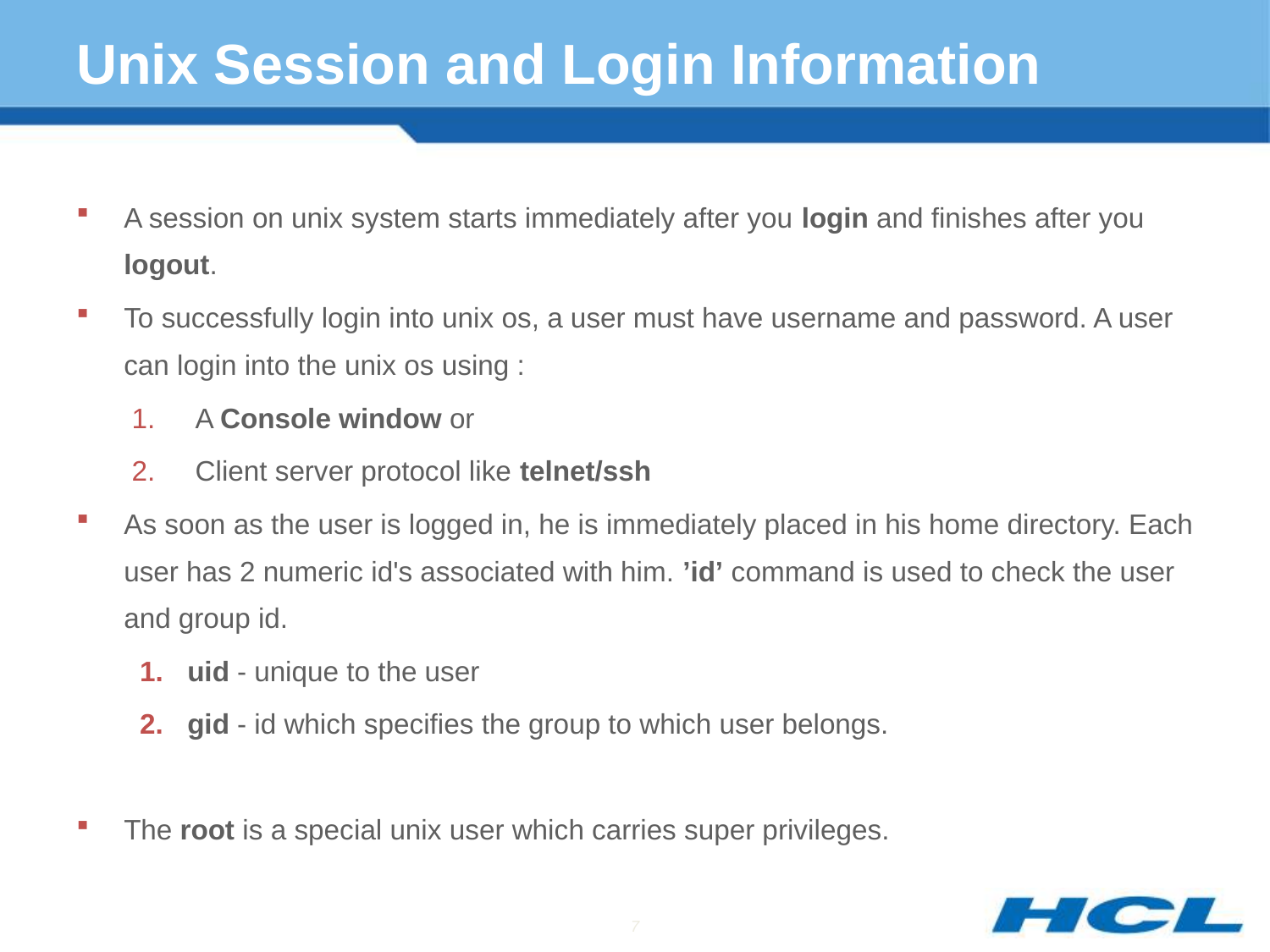

# Unix Session and Login Information
A session on unix system starts immediately after you login and finishes after you logout.
To successfully login into unix os, a user must have username and password. A user can login into the unix os using :
A Console window or
Client server protocol like telnet/ssh
As soon as the user is logged in, he is immediately placed in his home directory. Each user has 2 numeric id's associated with him. ’id’ command is used to check the user and group id.
uid - unique to the user
gid - id which specifies the group to which user belongs.

The root is a special unix user which carries super privileges.
7